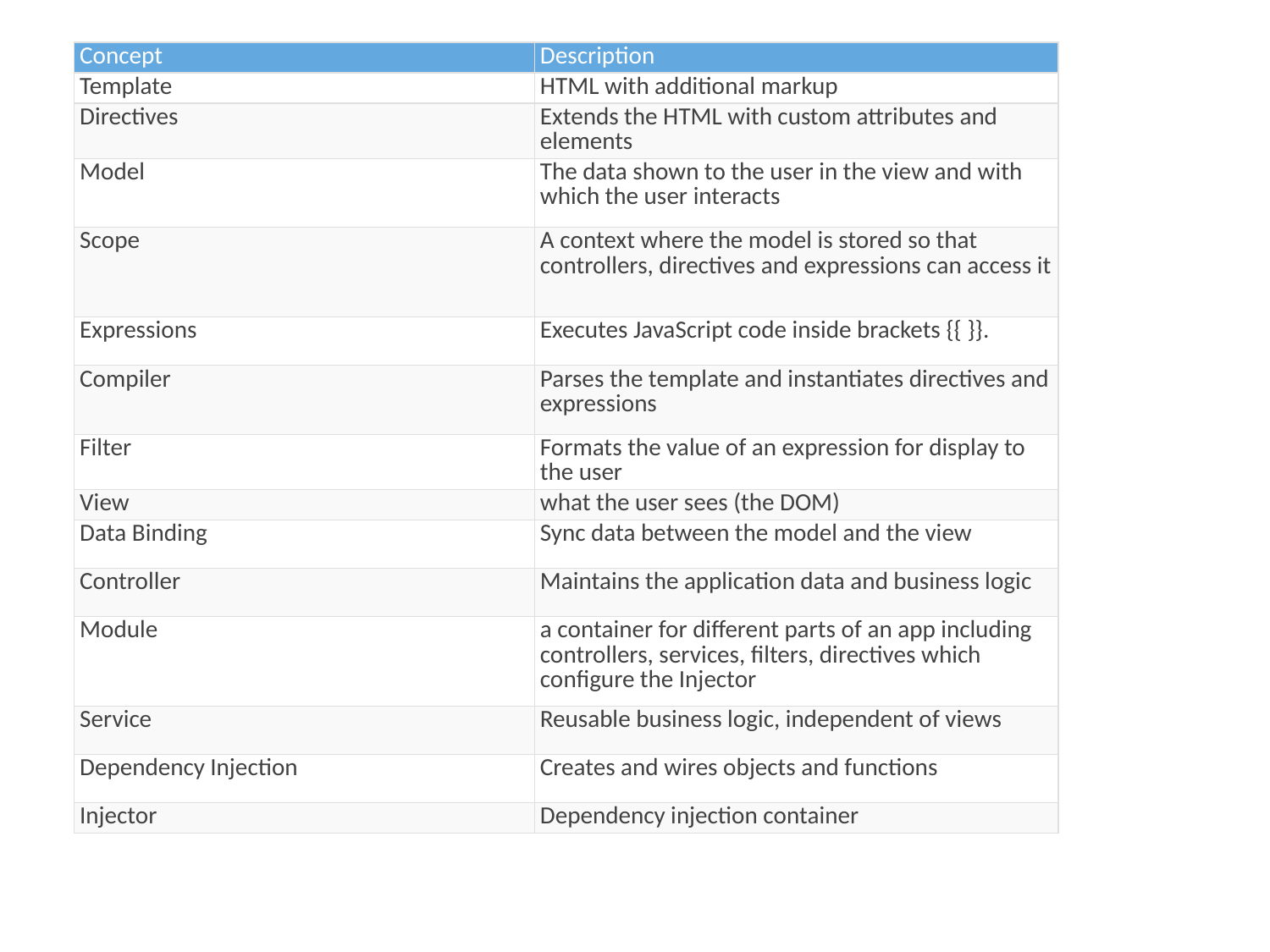

| Concept | Description |
| --- | --- |
| Template | HTML with additional markup |
| Directives | Extends the HTML with custom attributes and elements |
| Model | The data shown to the user in the view and with which the user interacts |
| Scope | A context where the model is stored so that controllers, directives and expressions can access it |
| Expressions | Executes JavaScript code inside brackets {{ }}. |
| Compiler | Parses the template and instantiates directives and expressions |
| Filter | Formats the value of an expression for display to the user |
| View | what the user sees (the DOM) |
| Data Binding | Sync data between the model and the view |
| Controller | Maintains the application data and business logic |
| Module | a container for different parts of an app including controllers, services, filters, directives which configure the Injector |
| Service | Reusable business logic, independent of views |
| Dependency Injection | Creates and wires objects and functions |
| Injector | Dependency injection container |